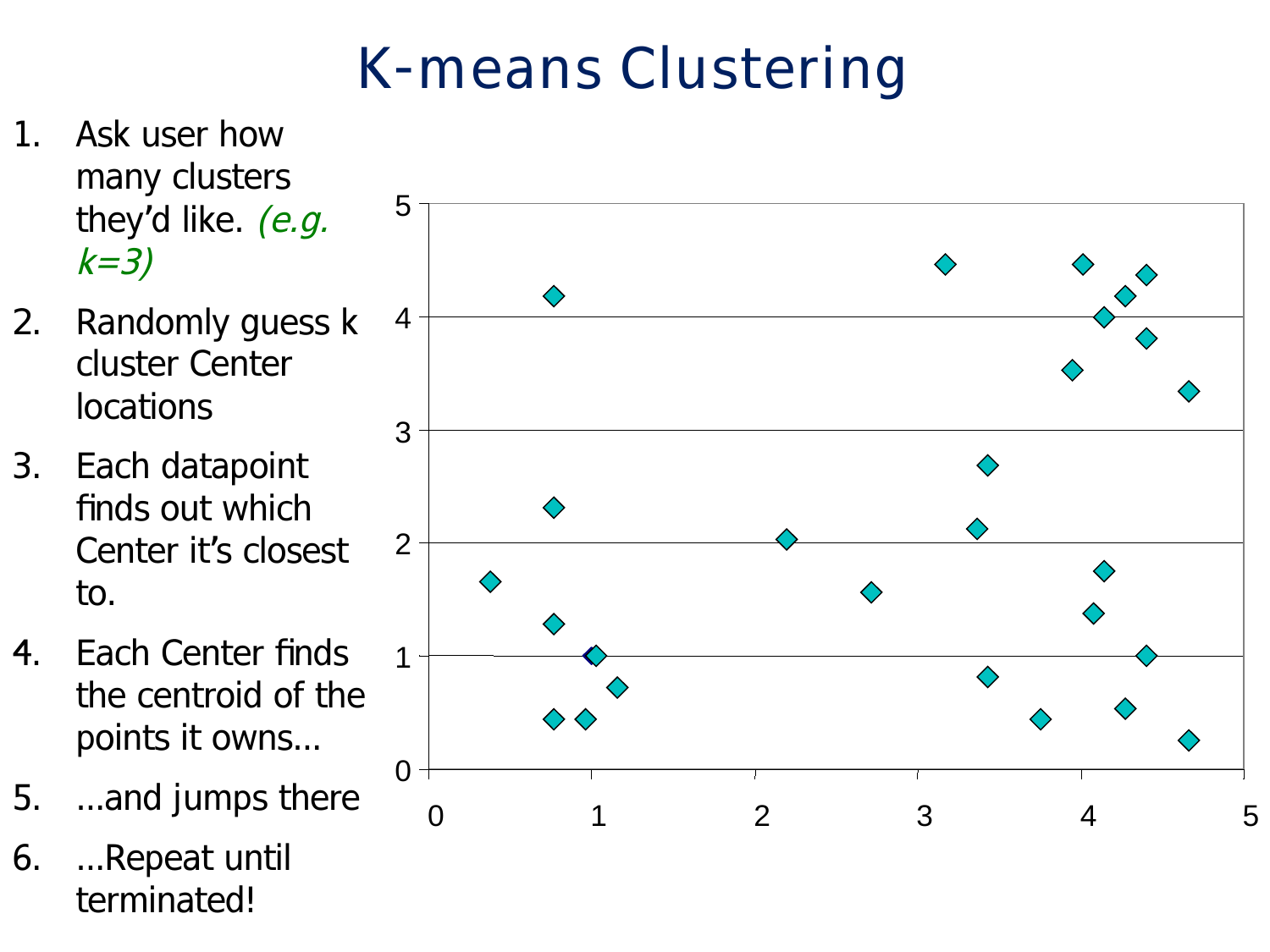

# K-means Clustering
Ask user how many clusters they’d like. (e.g. k=3)
Randomly guess k cluster Center locations
Each datapoint finds out which Center it’s closest to.
Each Center finds the centroid of the points it owns…
…and jumps there
…Repeat until terminated!

5

4

3

2

1

0

0
1
2
3
4
5
20